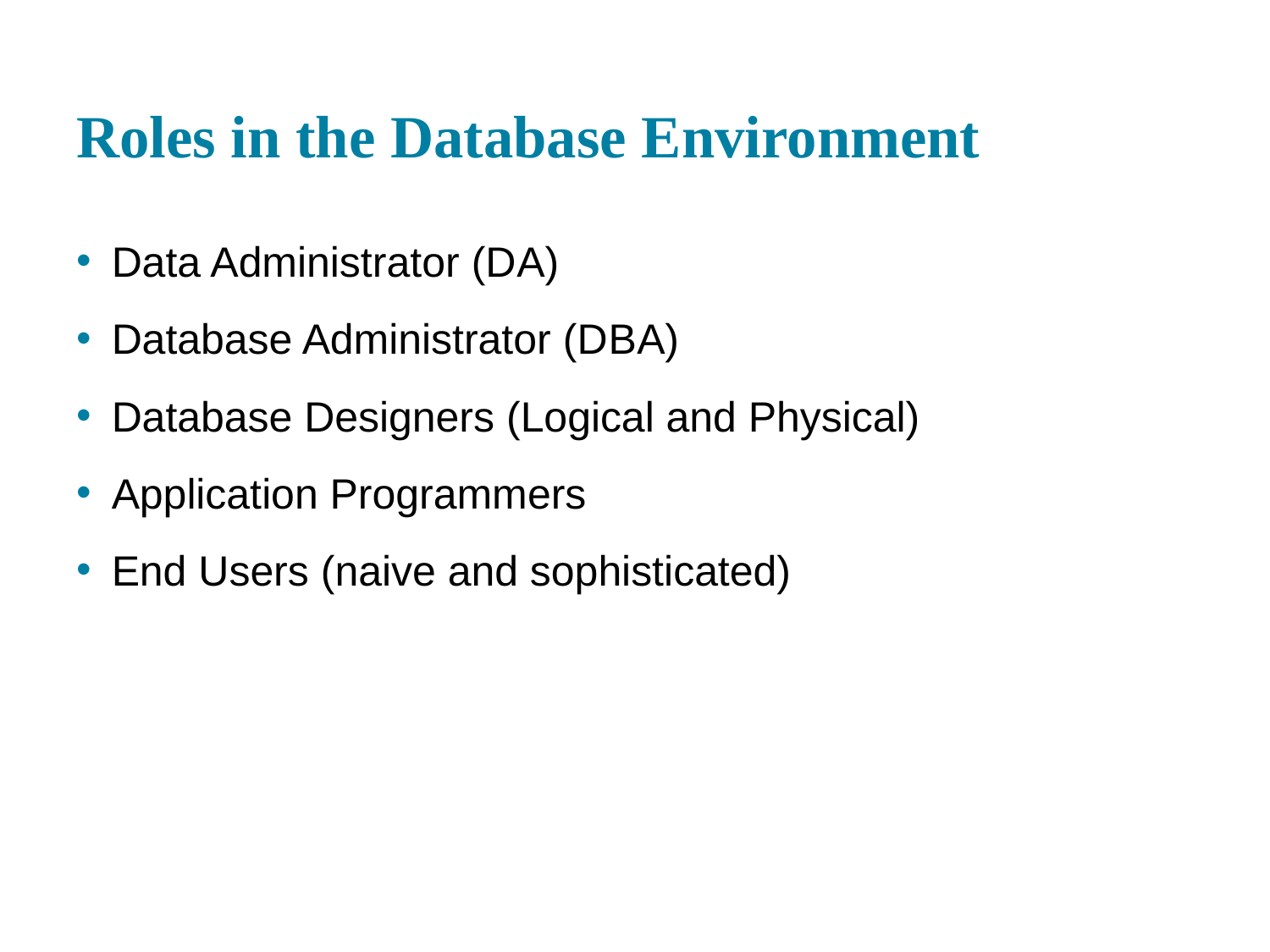

# Roles in the Database Environment
Data Administrator (D A)
Database Administrator (D B A)
Database Designers (Logical and Physical)
Application Programmers
End Users (naive and sophisticated)